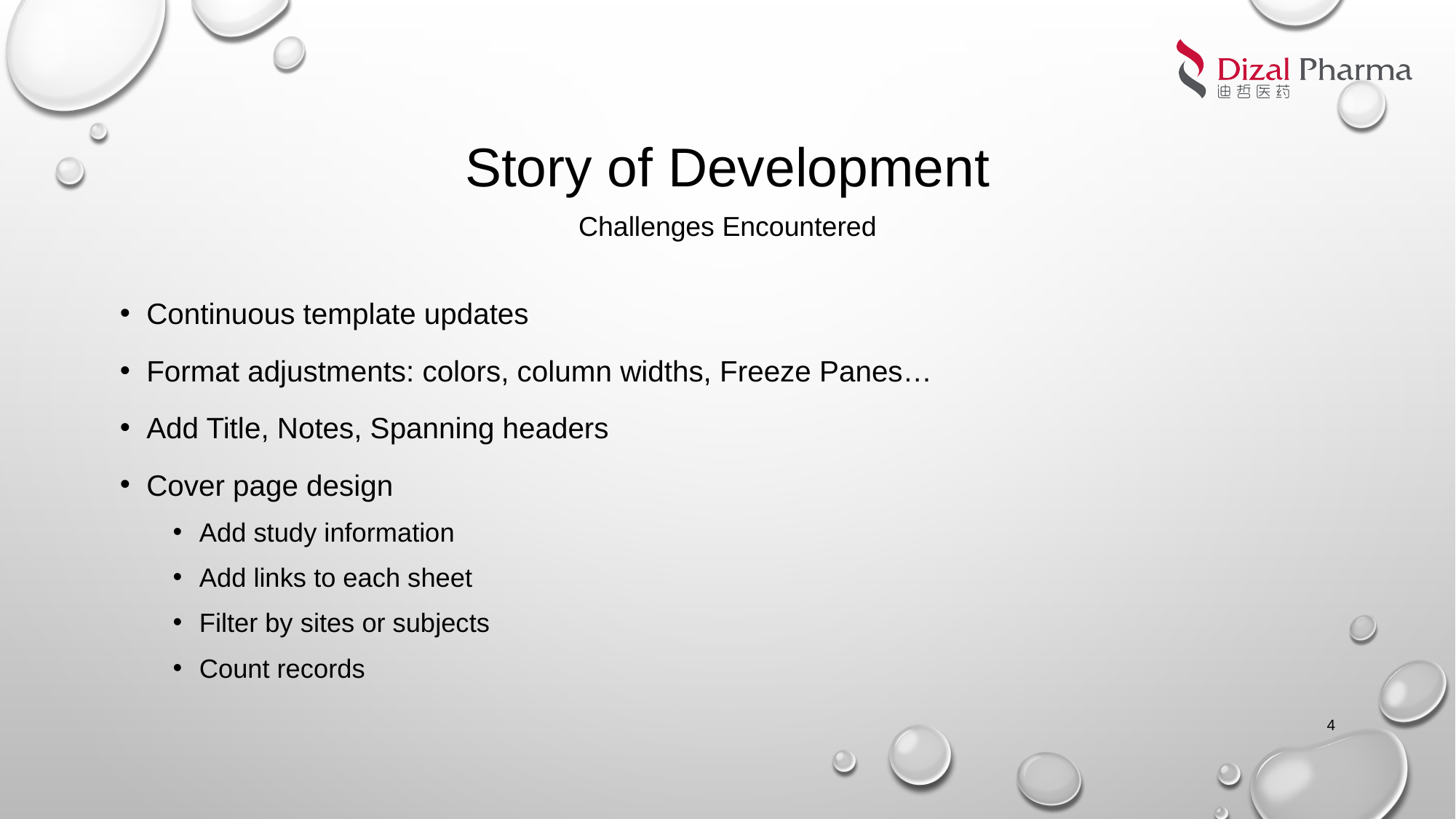

# Story of Development
Challenges Encountered
Continuous template updates
Format adjustments: colors, column widths, Freeze Panes…
Add Title, Notes, Spanning headers
Cover page design
Add study information
Add links to each sheet
Filter by sites or subjects
Count records

4